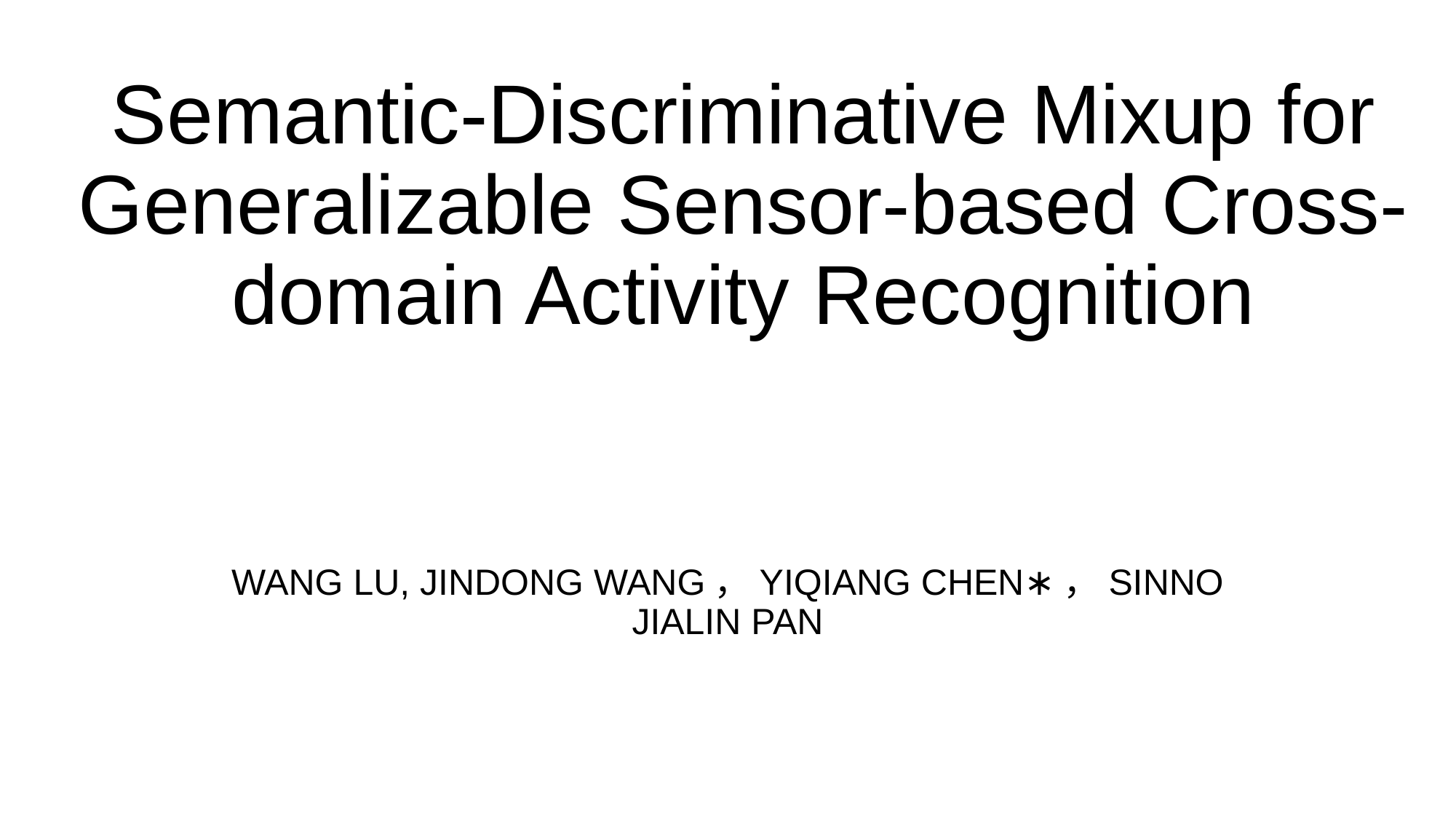

# Semantic-Discriminative Mixup for Generalizable Sensor-based Cross-domain Activity Recognition
WANG LU, JINDONG WANG，YIQIANG CHEN∗，SINNO JIALIN PAN